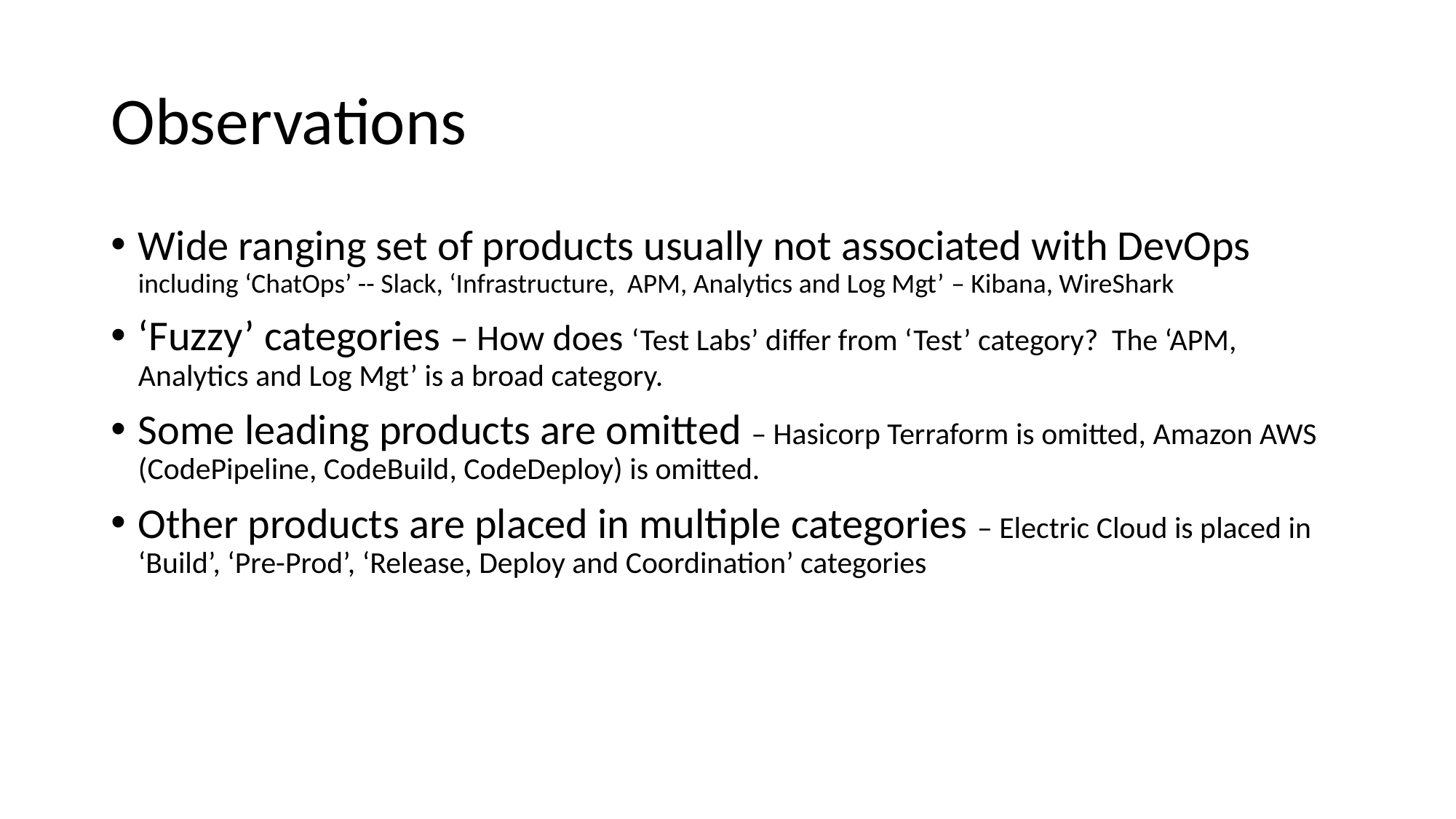

# Observations
Wide ranging set of products usually not associated with DevOps including ‘ChatOps’ -- Slack, ‘Infrastructure,  APM, Analytics and Log Mgt’ – Kibana, WireShark
‘Fuzzy’ categories – How does ‘Test Labs’ differ from ‘Test’ category?  The ‘APM, Analytics and Log Mgt’ is a broad category.
Some leading products are omitted – Hasicorp Terraform is omitted, Amazon AWS (CodePipeline, CodeBuild, CodeDeploy) is omitted.
Other products are placed in multiple categories – Electric Cloud is placed in ‘Build’, ‘Pre-Prod’, ‘Release, Deploy and Coordination’ categories